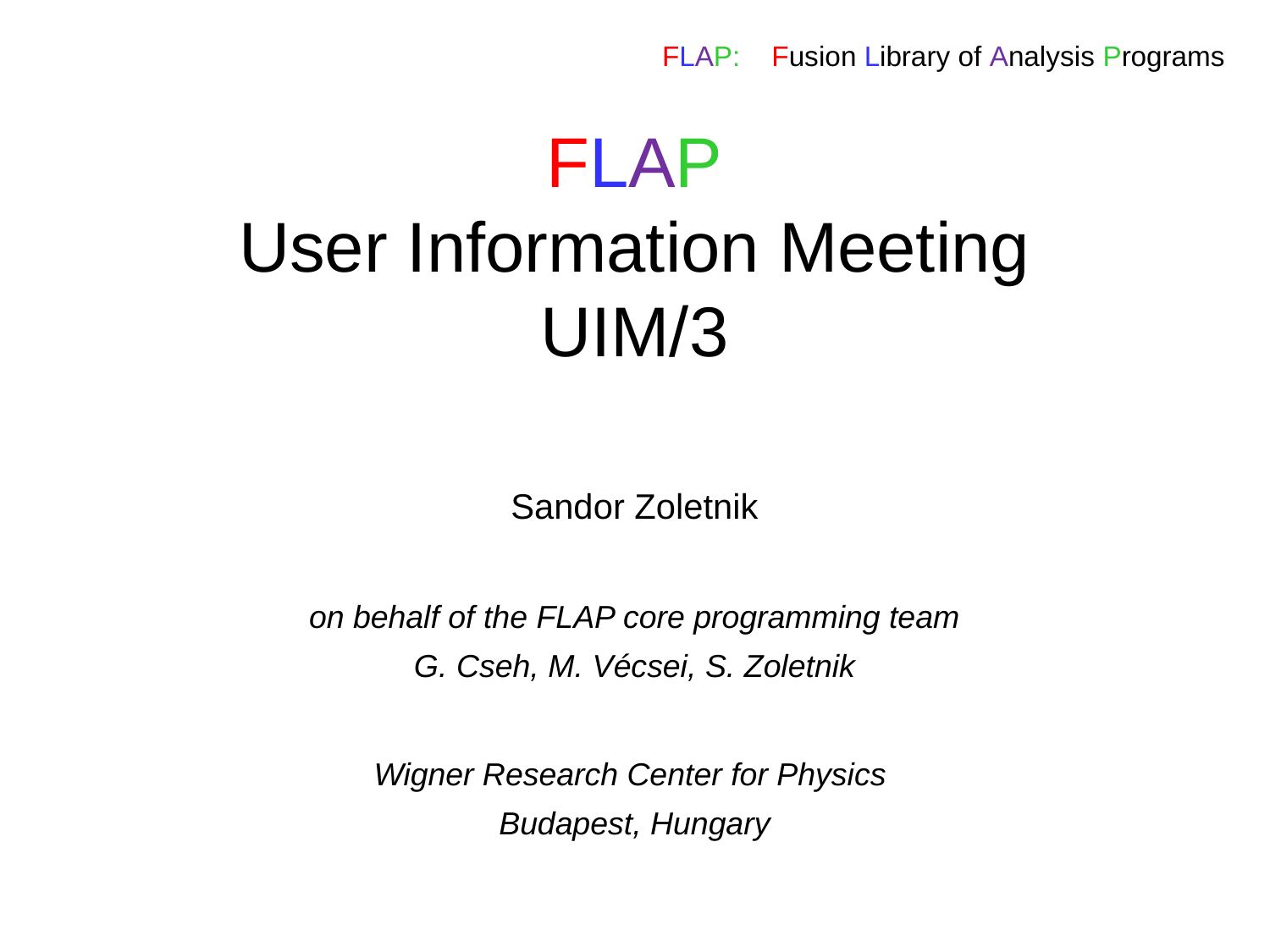

FLAP:    Fusion Library of Analysis Programs

FLAP
User Information Meeting
UIM/3

Sandor Zoletnik

on behalf of the FLAP core programming team
G. Cseh, M. Vécsei, S. Zoletnik

Wigner Research Center for Physics
Budapest, Hungary